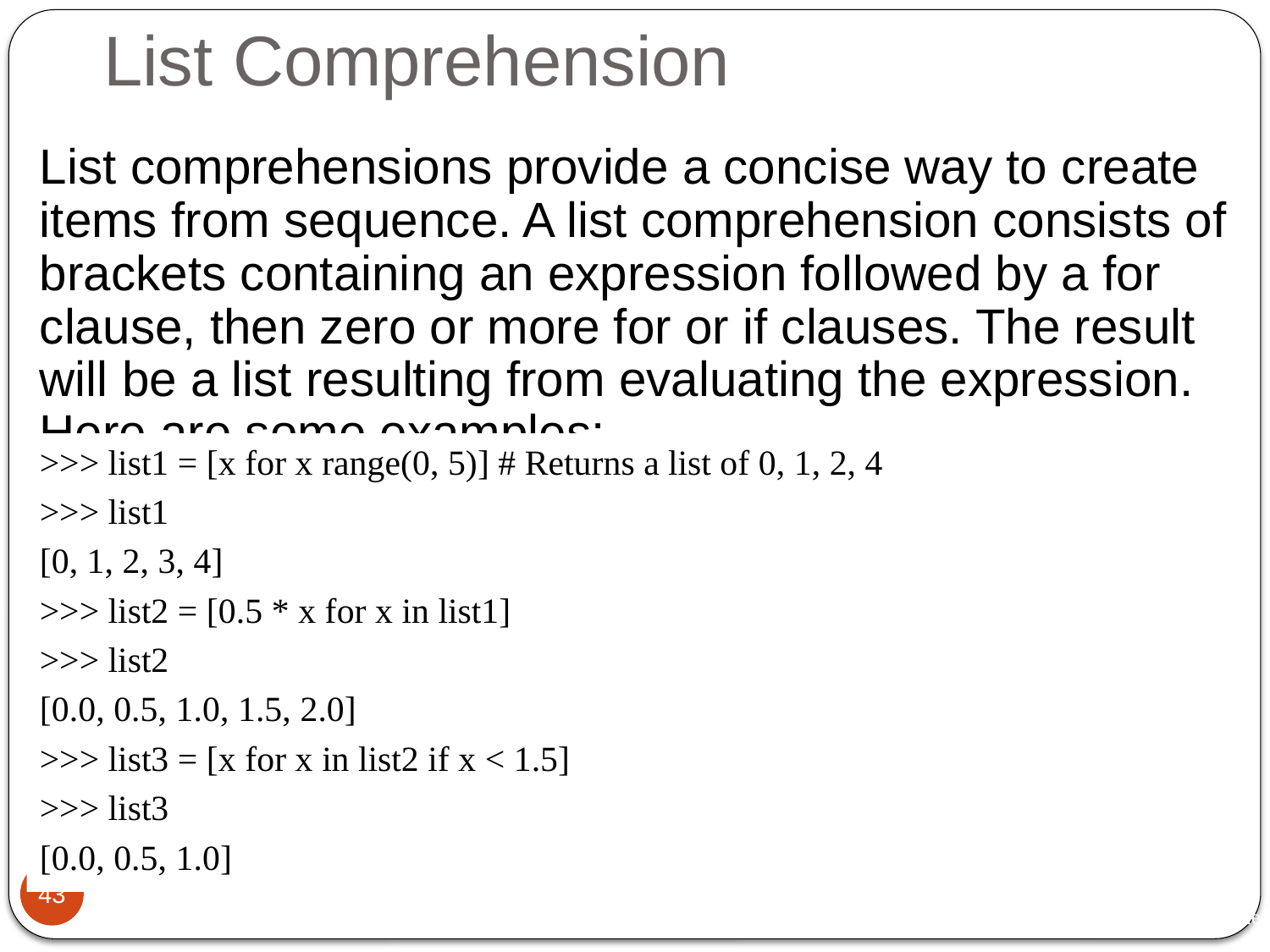

# List Comprehension
List comprehensions provide a concise way to create items from sequence. A list comprehension consists of brackets containing an expression followed by a for clause, then zero or more for or if clauses. The result will be a list resulting from evaluating the expression. Here are some examples:
>>> list1 = [x for x range(0, 5)] # Returns a list of 0, 1, 2, 4
>>> list1
[0, 1, 2, 3, 4]
>>> list2 = [0.5 * x for x in list1]
>>> list2
[0.0, 0.5, 1.0, 1.5, 2.0]
>>> list3 = [x for x in list2 if x < 1.5]
>>> list3
[0.0, 0.5, 1.0]
43